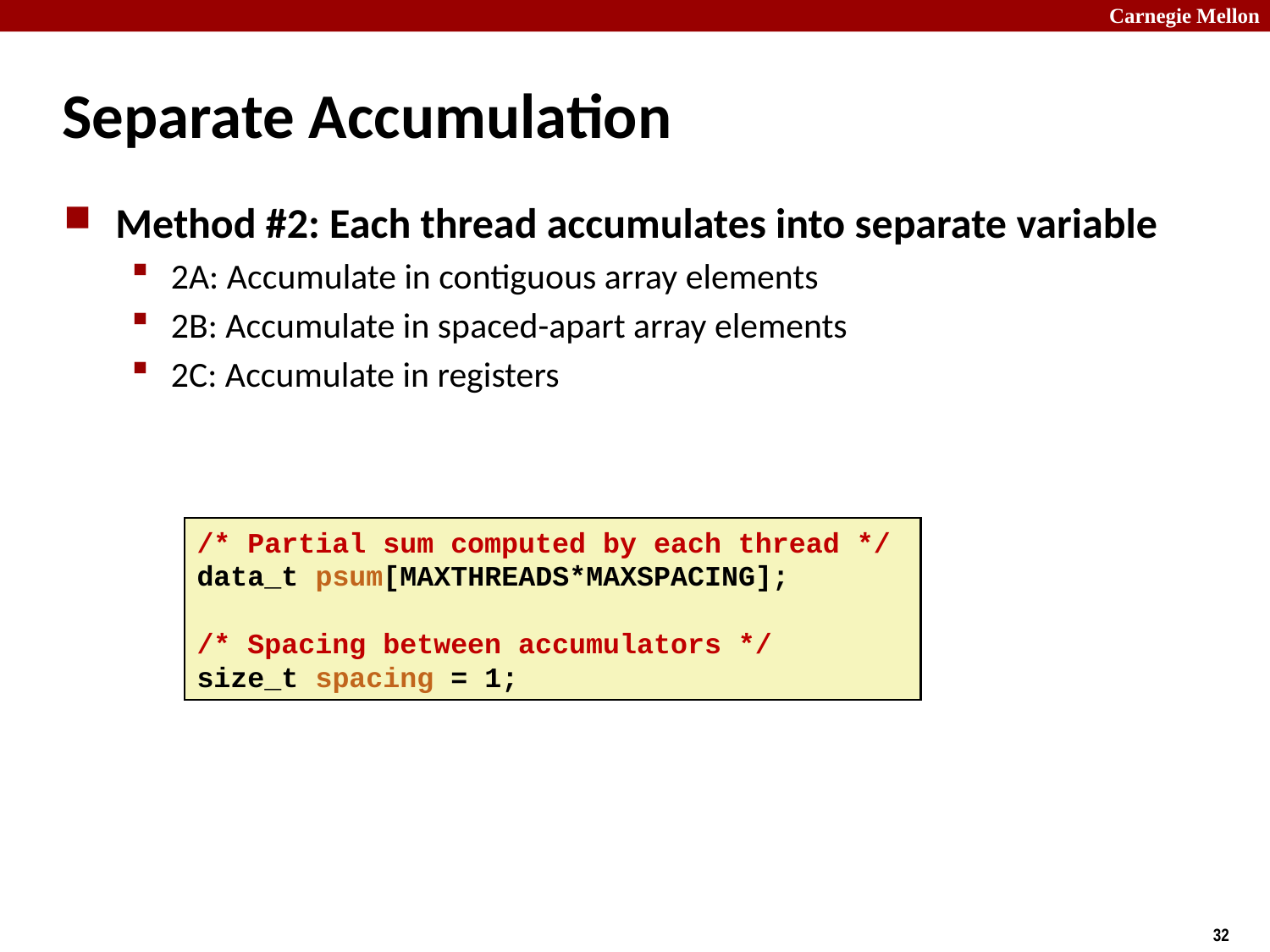

# Separate Accumulation
Method #2: Each thread accumulates into separate variable
2A: Accumulate in contiguous array elements
2B: Accumulate in spaced-apart array elements
2C: Accumulate in registers
/* Partial sum computed by each thread */
data_t psum[MAXTHREADS*MAXSPACING];

/* Spacing between accumulators */
size_t spacing = 1;